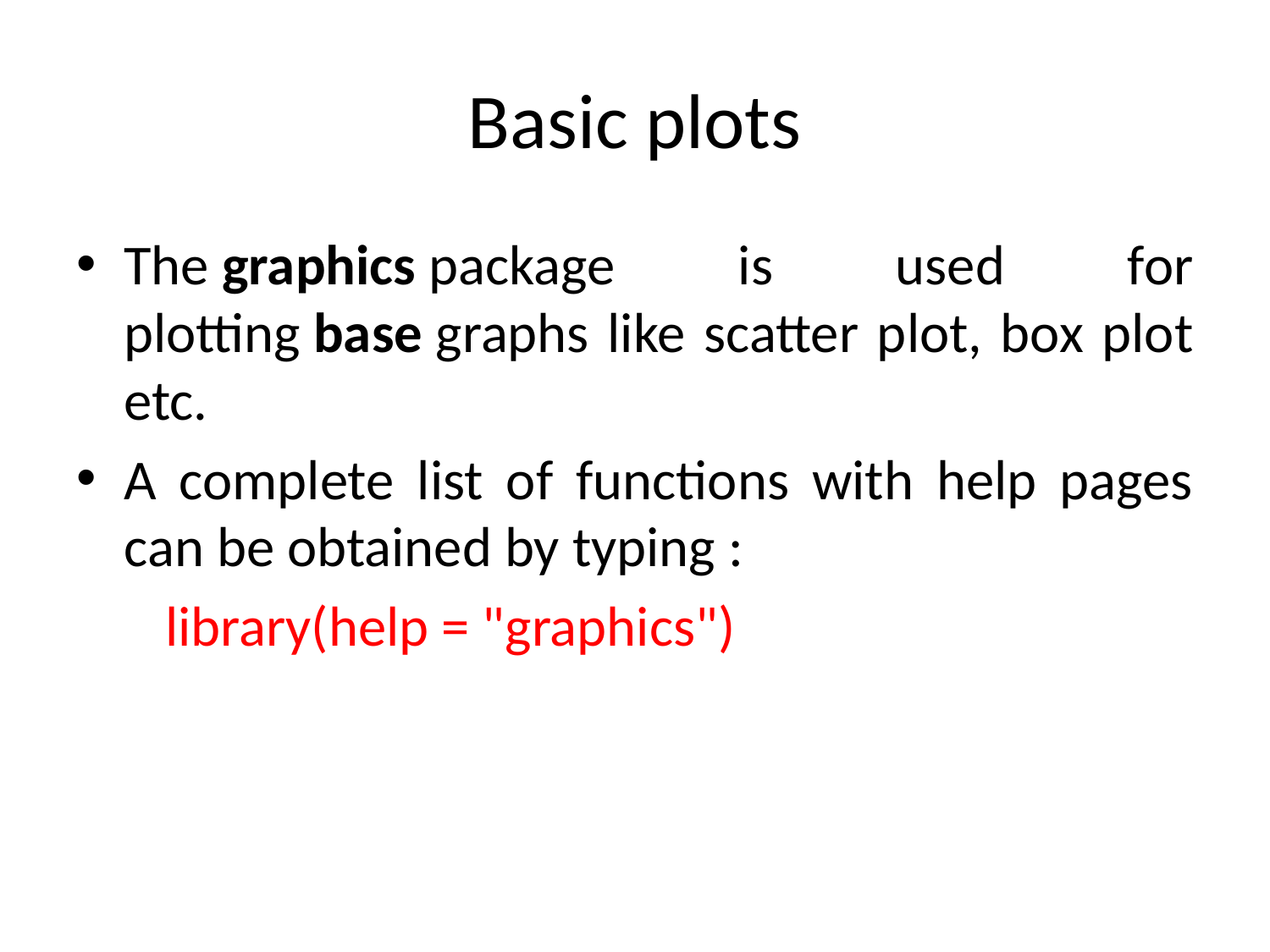

# Basic plots
The graphics package is used for plotting base graphs like scatter plot, box plot etc.
A complete list of functions with help pages can be obtained by typing :
       library(help = "graphics")